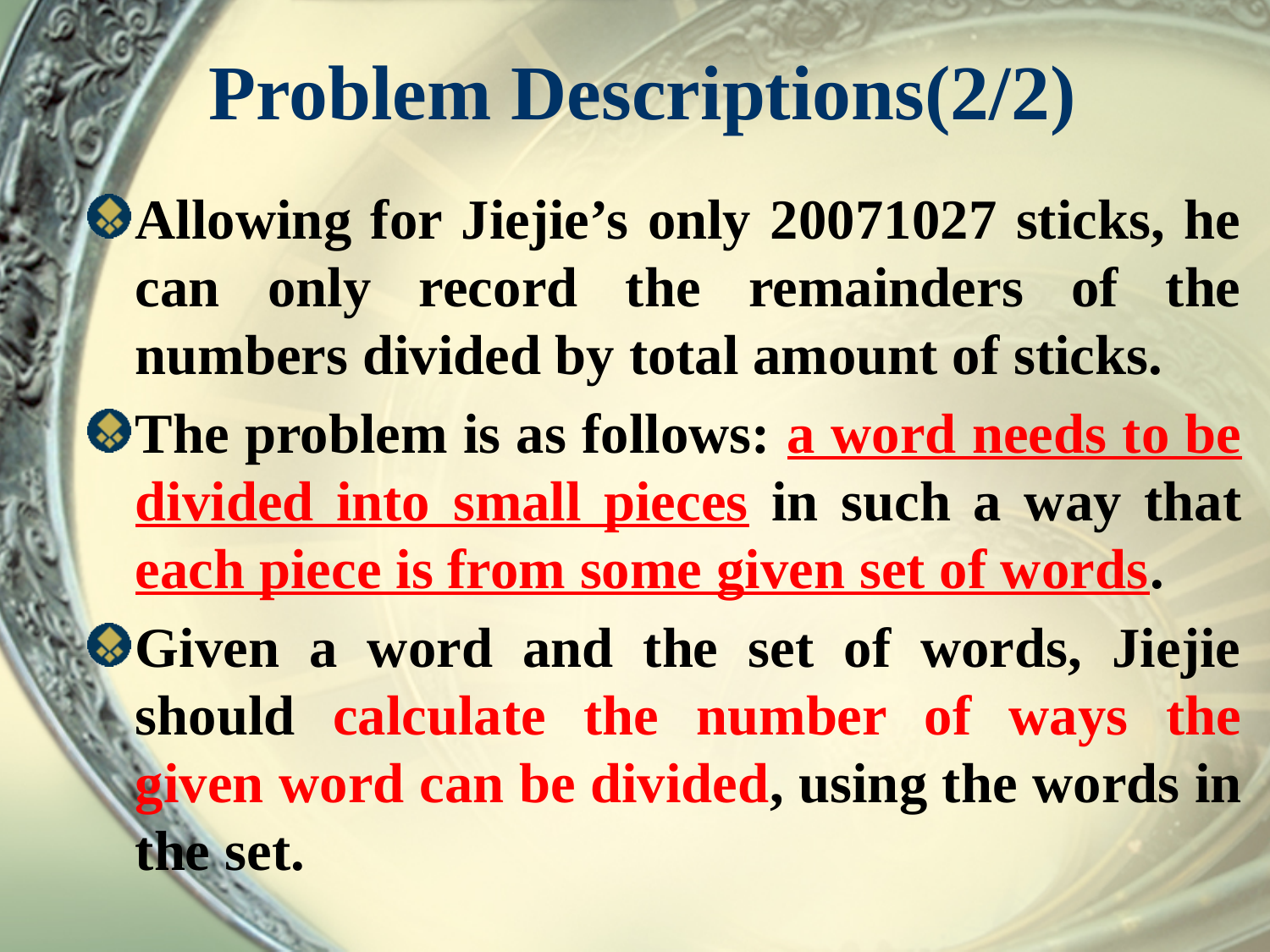

# Problem Descriptions(2/2)
Allowing for Jiejie’s only 20071027 sticks, he can only record the remainders of the numbers divided by total amount of sticks.
The problem is as follows: a word needs to be divided into small pieces in such a way that each piece is from some given set of words.
Given a word and the set of words, Jiejie should calculate the number of ways the given word can be divided, using the words in the set.